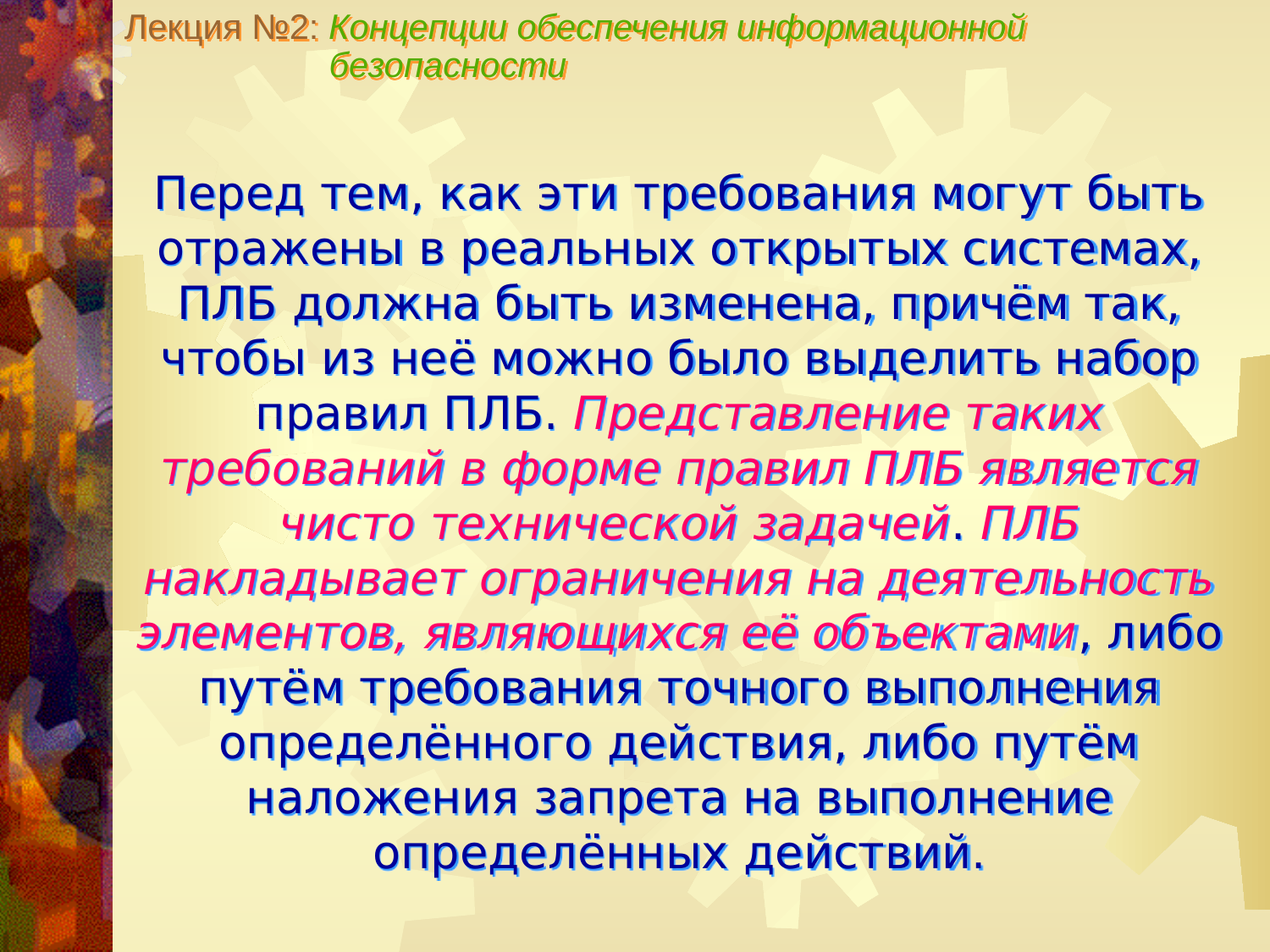

Лекция №2: Концепции обеспечения информационной
                       безопасности
Перед тем, как эти требования могут быть отражены в реальных открытых системах, ПЛБ должна быть изменена, причём так, чтобы из неё можно было выделить набор правил ПЛБ. Представление таких требований в форме правил ПЛБ является чисто технической задачей. ПЛБ накладывает ограничения на деятельность элементов, являющихся её объектами, либо путём требования точного выполнения определённого действия, либо путём наложения запрета на выполнение определённых действий.